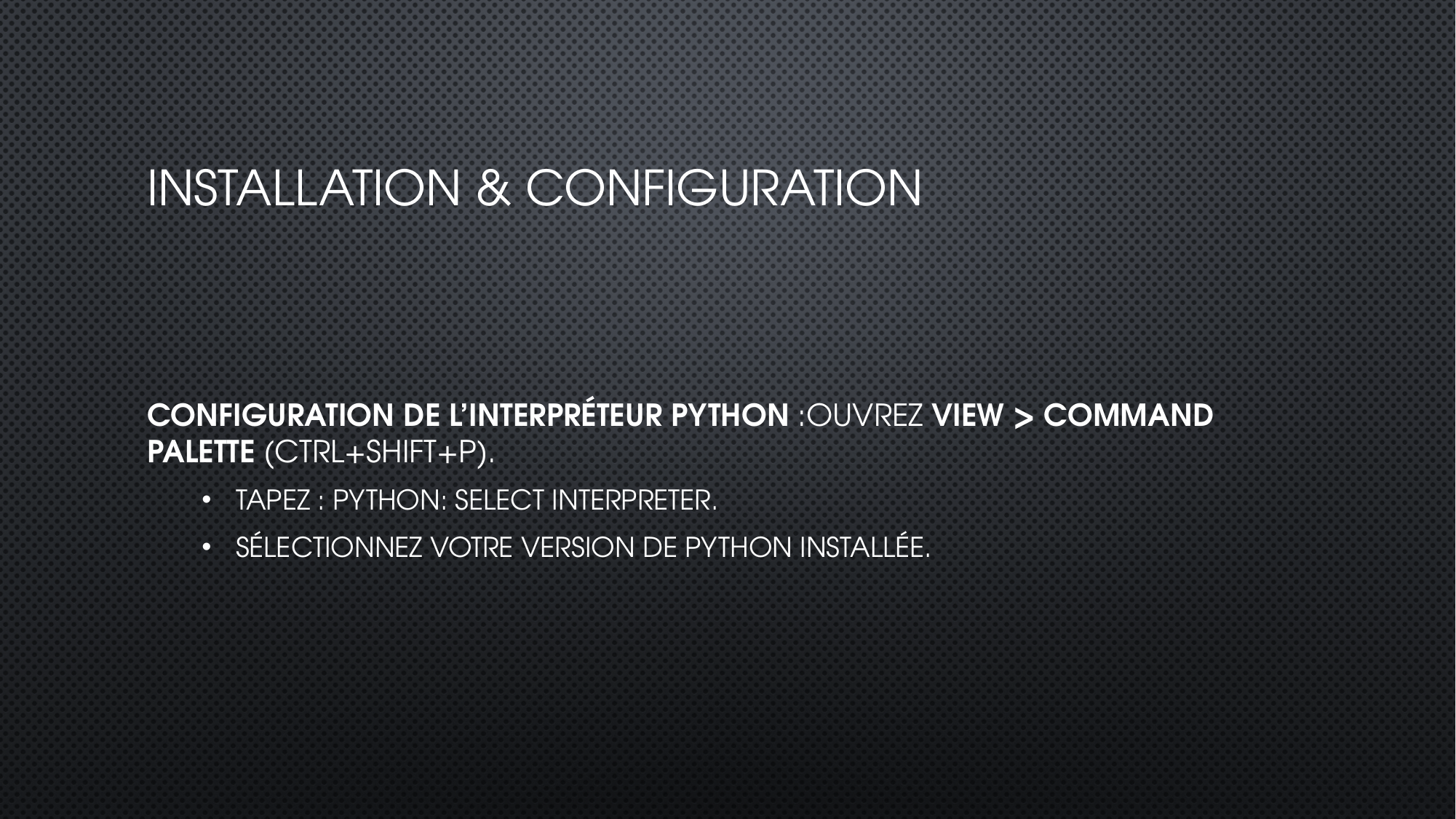

# Installation & configuration
Configuration de l’interpréteur Python :Ouvrez View > Command Palette (Ctrl+Shift+P).
Tapez : Python: Select Interpreter.
Sélectionnez votre version de Python installée.